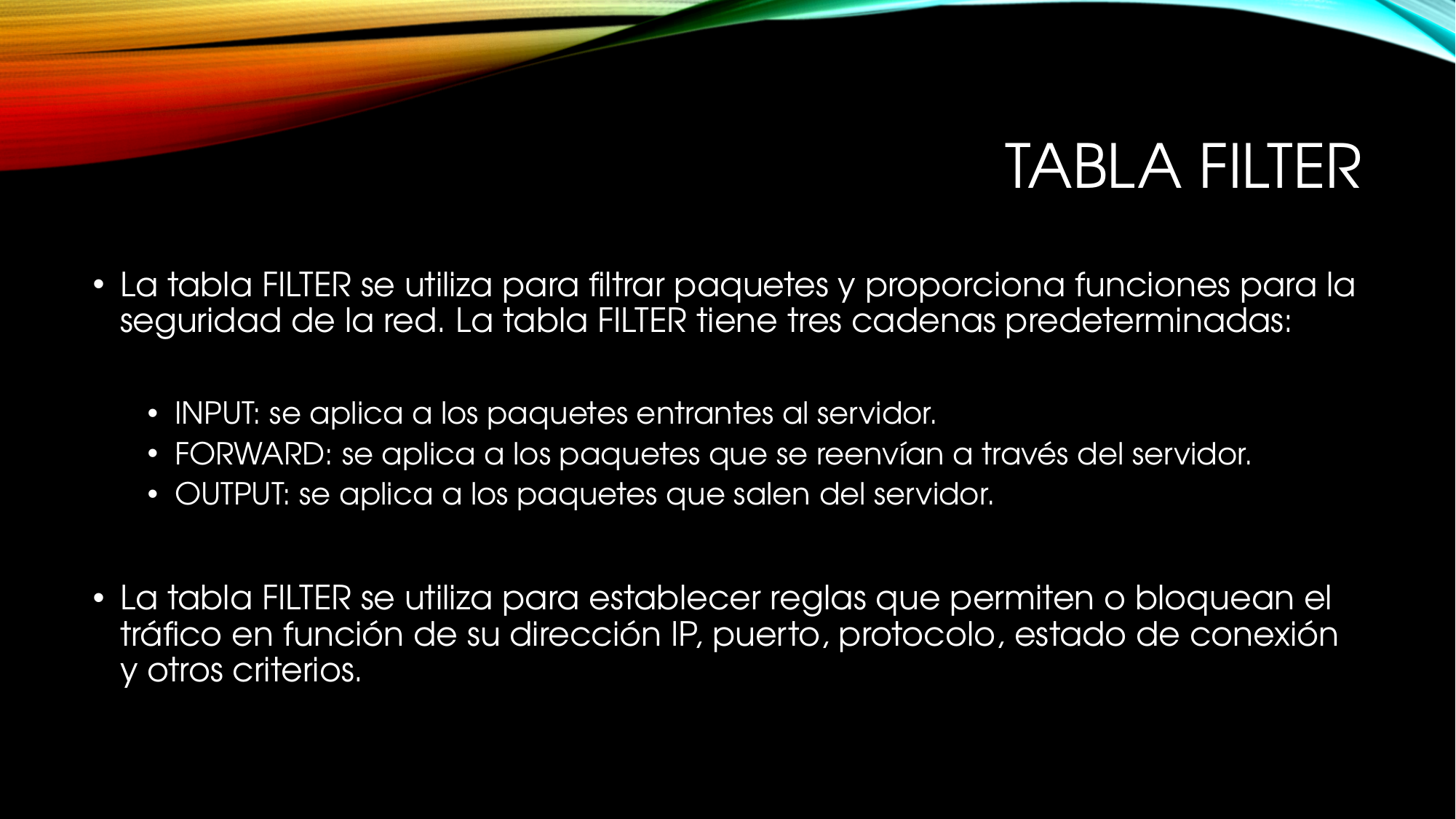

# Tabla filter
La tabla FILTER se utiliza para filtrar paquetes y proporciona funciones para la seguridad de la red. La tabla FILTER tiene tres cadenas predeterminadas:

INPUT: se aplica a los paquetes entrantes al servidor.
FORWARD: se aplica a los paquetes que se reenvían a través del servidor.
OUTPUT: se aplica a los paquetes que salen del servidor.

La tabla FILTER se utiliza para establecer reglas que permiten o bloquean el tráfico en función de su dirección IP, puerto, protocolo, estado de conexión y otros criterios.